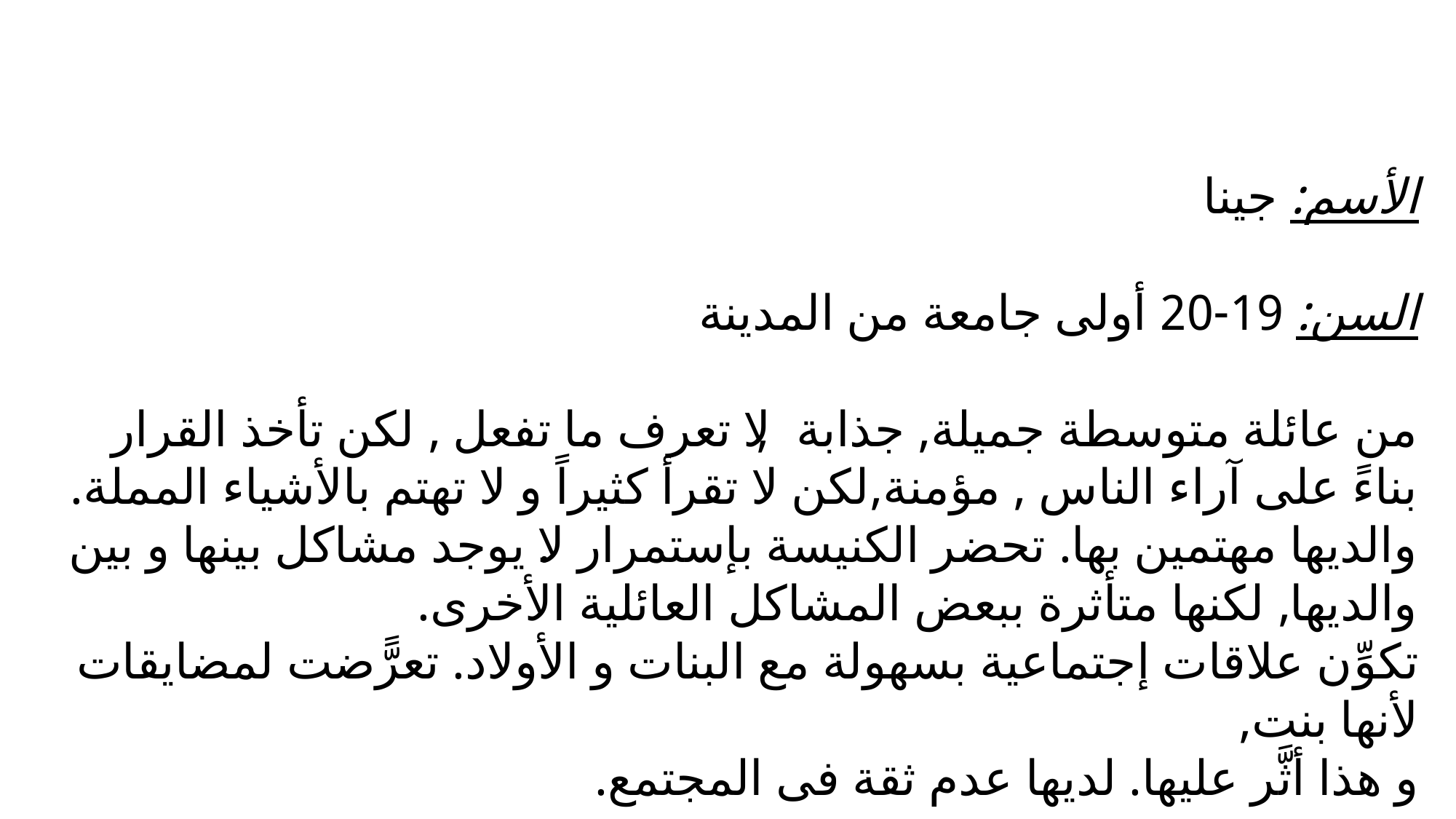

الأسم: جينا

السن: 19-20 أولى جامعة من المدينة

من عائلة متوسطة جميلة, جذابة, لا تعرف ما تفعل , لكن تأخذ القرار بناءً على آراء الناس , مؤمنة,لكن لا تقرأ كثيراً و لا تهتم بالأشياء المملة. والديها مهتمين بها. تحضر الكنيسة بإستمرار.لا يوجد مشاكل بينها و بين والديها, لكنها متأثرة ببعض المشاكل العائلية الأخرى.
تكوِّن علاقات إجتماعية بسهولة مع البنات و الأولاد. تعرًّضت لمضايقات لأنها بنت,
و هذا أثَّر عليها. لديها عدم ثقة فى المجتمع.